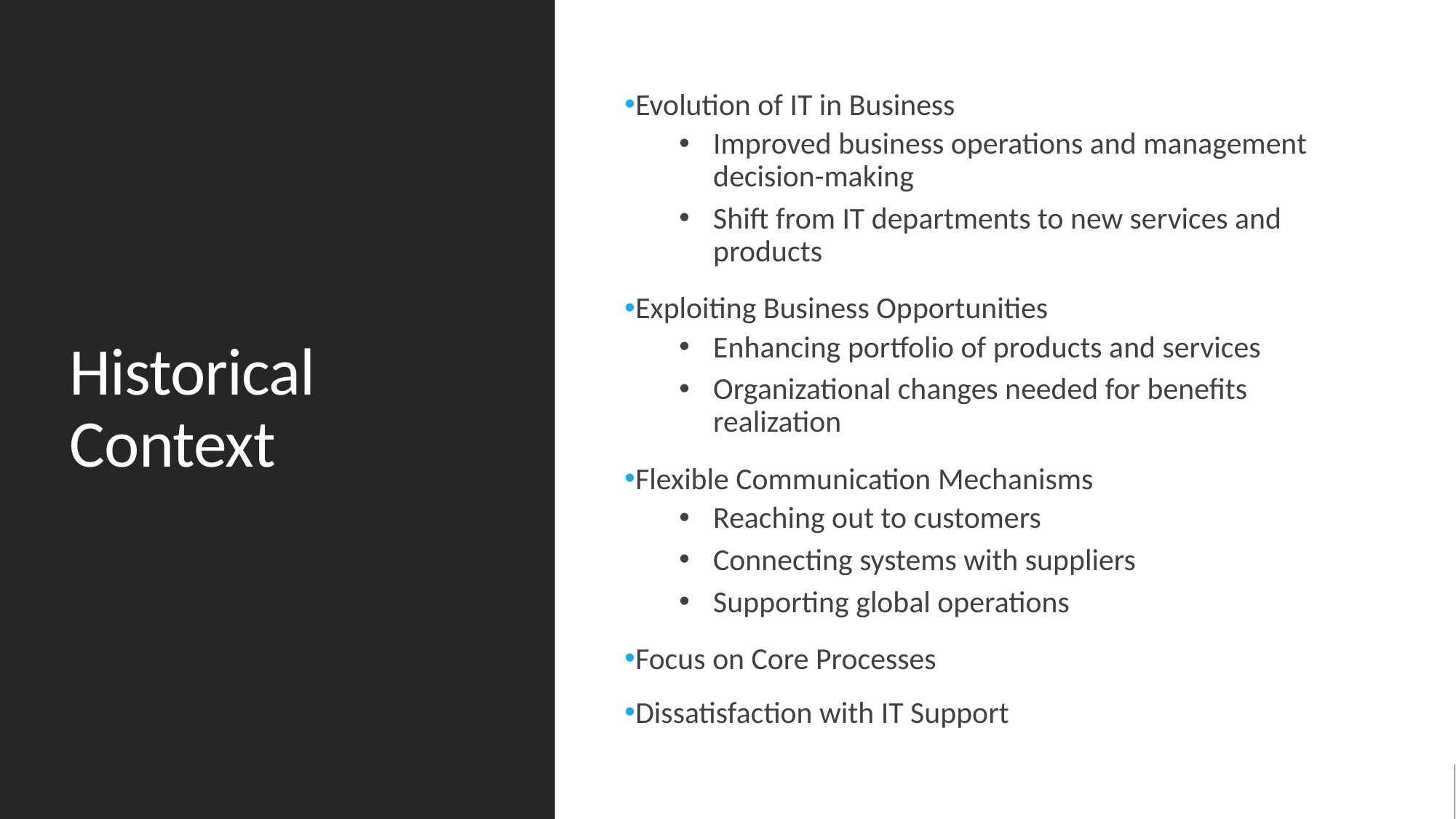

# Historical Context
Evolution of IT in Business
Improved business operations and management decision-making
Shift from IT departments to new services and products
Exploiting Business Opportunities
Enhancing portfolio of products and services
Organizational changes needed for benefits realization
Flexible Communication Mechanisms
Reaching out to customers
Connecting systems with suppliers
Supporting global operations
Focus on Core Processes
Dissatisfaction with IT Support